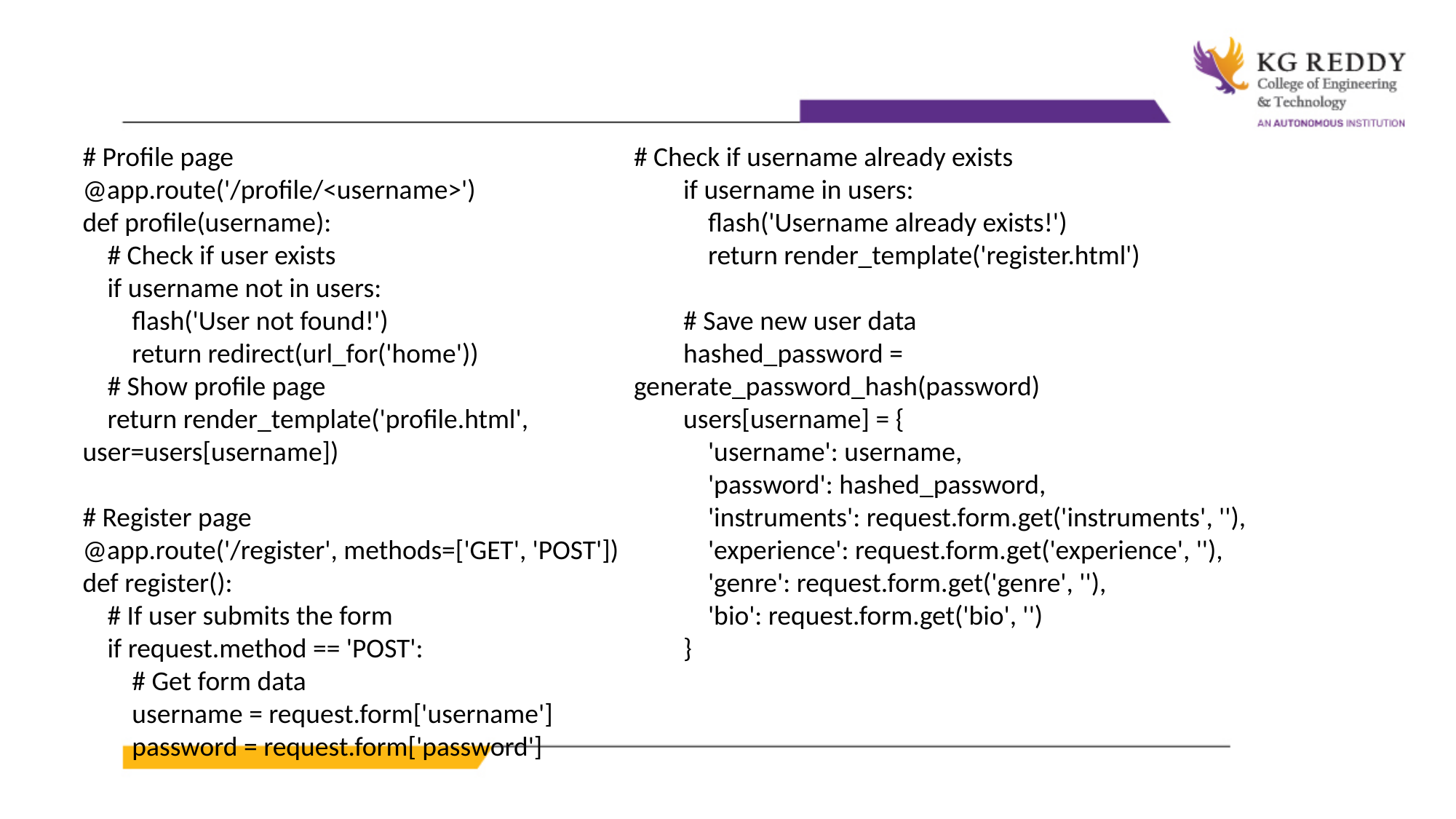

# Profile page
@app.route('/profile/<username>')
def profile(username):
    # Check if user exists
    if username not in users:
        flash('User not found!')
        return redirect(url_for('home'))
    # Show profile page
    return render_template('profile.html', user=users[username])

# Register page
@app.route('/register', methods=['GET', 'POST'])
def register():
    # If user submits the form
    if request.method == 'POST':
        # Get form data
        username = request.form['username']
        password = request.form['password']

# Check if username already exists
        if username in users:
            flash('Username already exists!')
            return render_template('register.html')

        # Save new user data
        hashed_password = generate_password_hash(password)
        users[username] = {
            'username': username,
            'password': hashed_password,
            'instruments': request.form.get('instruments', ''),
            'experience': request.form.get('experience', ''),
            'genre': request.form.get('genre', ''),
            'bio': request.form.get('bio', '')
        }